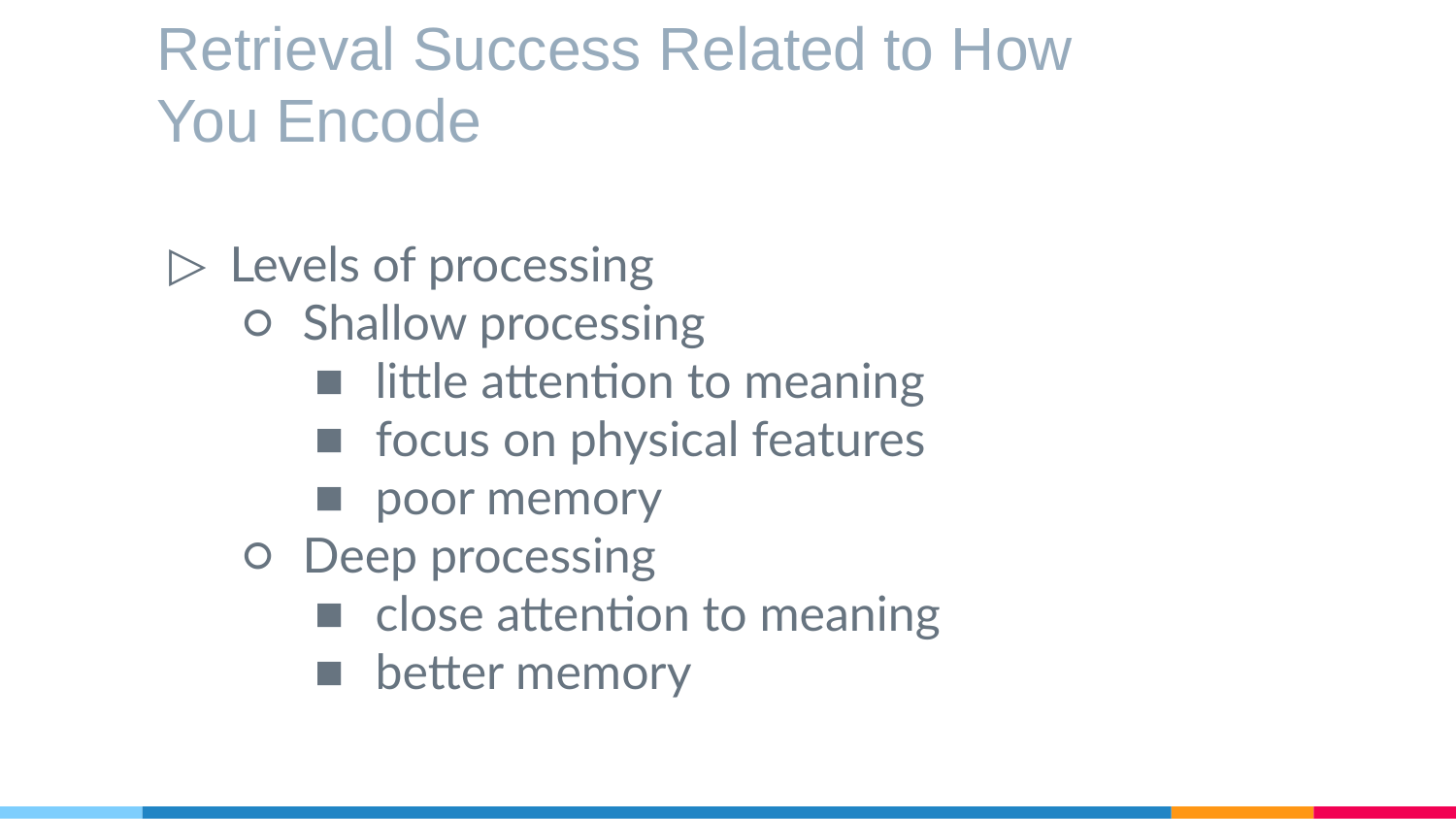

# Retrieval Success Related to How You Encode
Levels of processing
Shallow processing
little attention to meaning
focus on physical features
poor memory
Deep processing
close attention to meaning
better memory